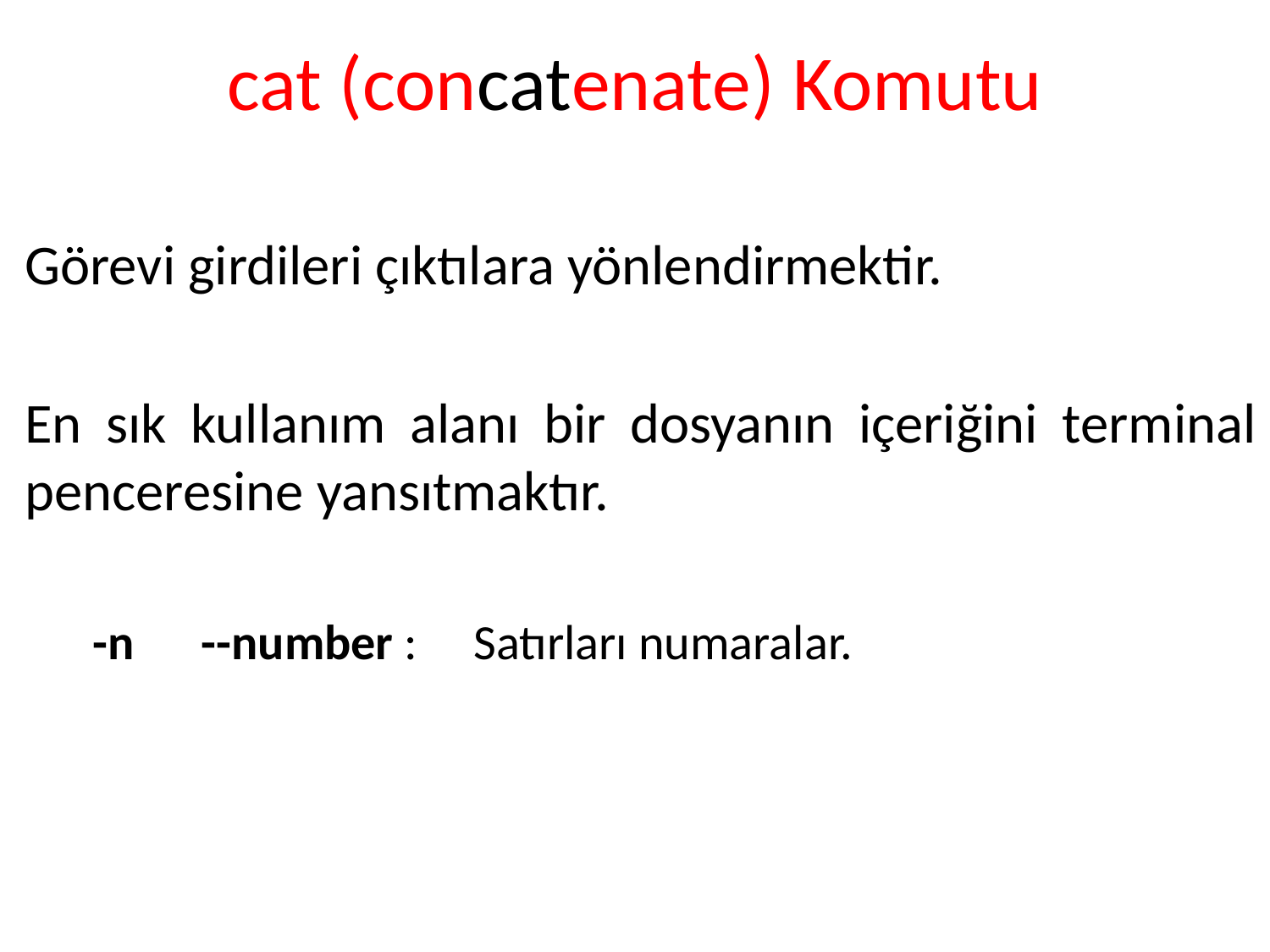

# cat (concatenate) Komutu
Görevi girdileri çıktılara yönlendirmektir.

En sık kullanım alanı bir dosyanın içeriğini terminal penceresine yansıtmaktır.

-n      --number :	Satırları numaralar.